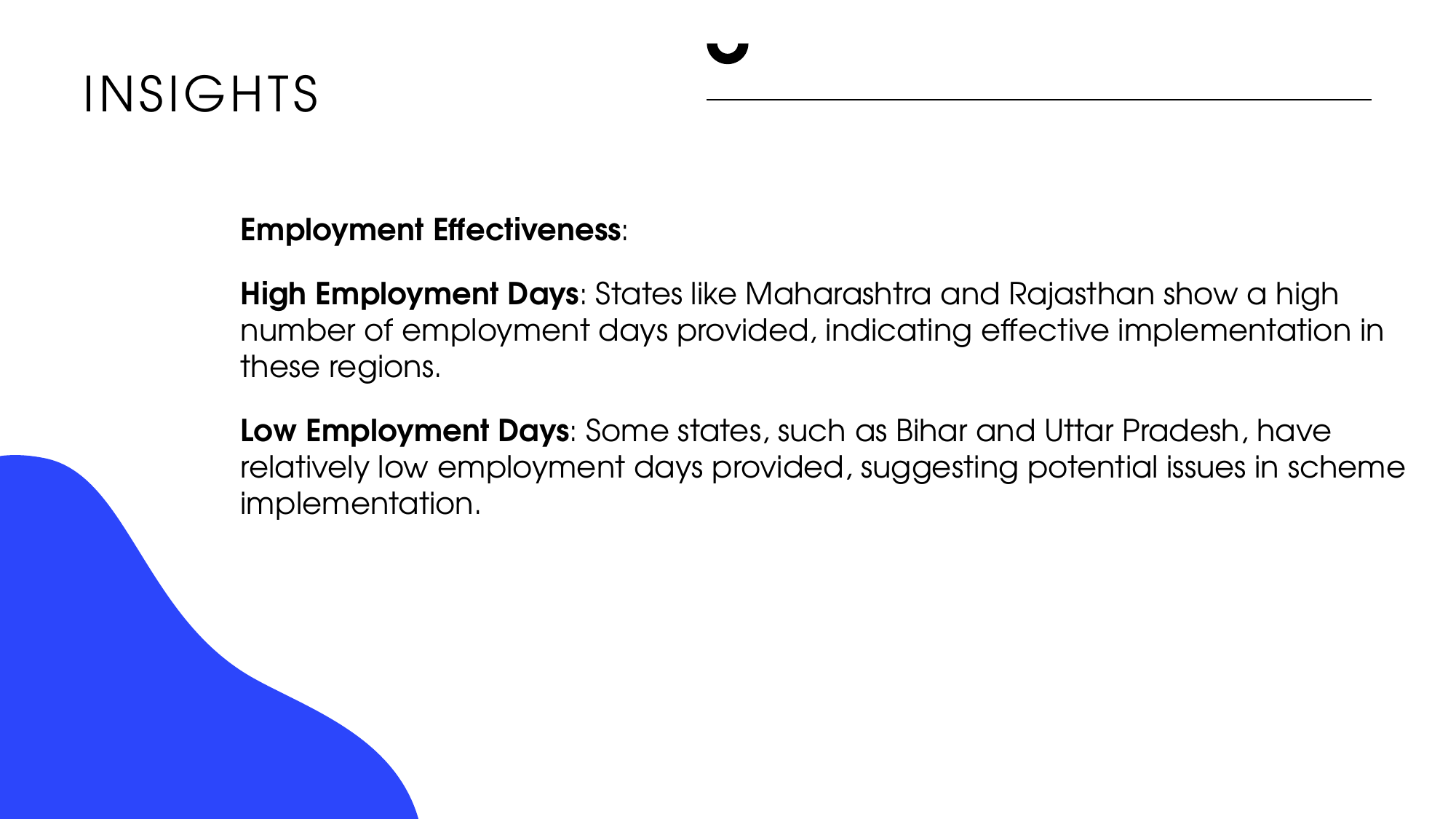

# Insights
Employment Effectiveness:
High Employment Days: States like Maharashtra and Rajasthan show a high number of employment days provided, indicating effective implementation in these regions.
Low Employment Days: Some states, such as Bihar and Uttar Pradesh, have relatively low employment days provided, suggesting potential issues in scheme implementation.